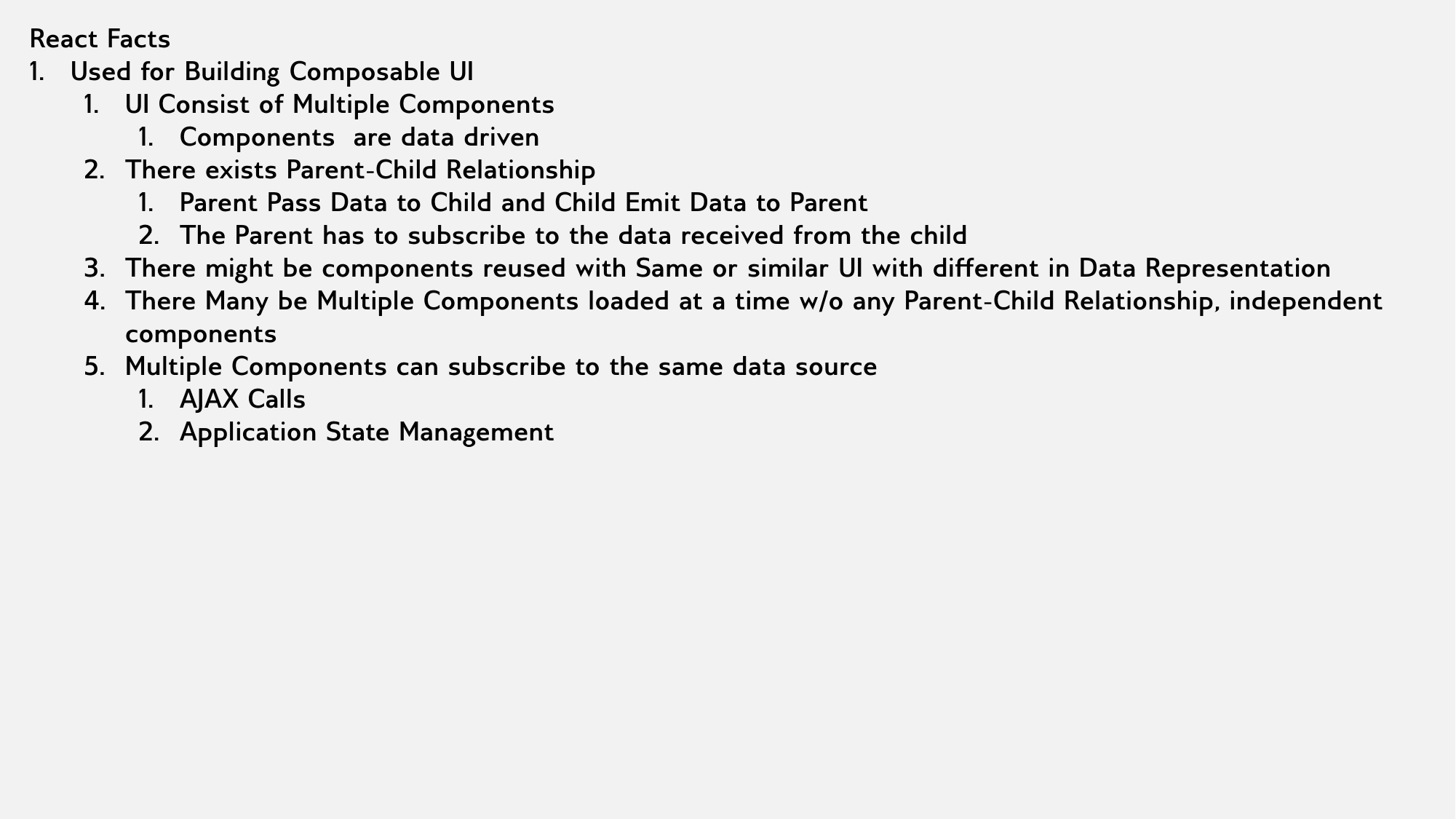

React Facts
Used for Building Composable UI
UI Consist of Multiple Components
Components  are data driven
There exists Parent-Child Relationship
Parent Pass Data to Child and Child Emit Data to Parent
The Parent has to subscribe to the data received from the child
There might be components reused with Same or similar UI with different in Data Representation
There Many be Multiple Components loaded at a time w/o any Parent-Child Relationship, independent components
Multiple Components can subscribe to the same data source
AJAX Calls
Application State Management